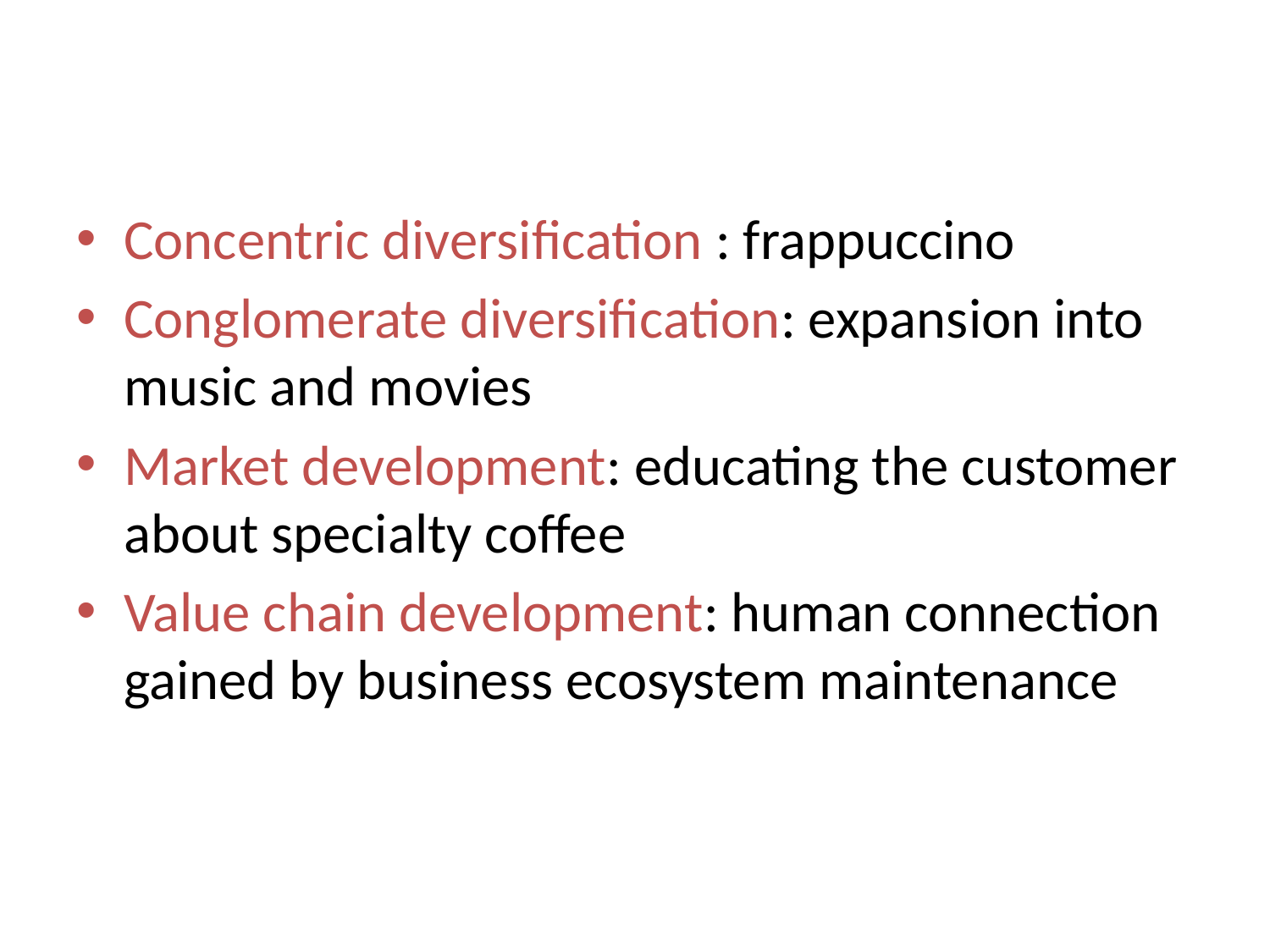

#
Concentric diversification : frappuccino
Conglomerate diversification: expansion into music and movies
Market development: educating the customer about specialty coffee
Value chain development: human connection gained by business ecosystem maintenance